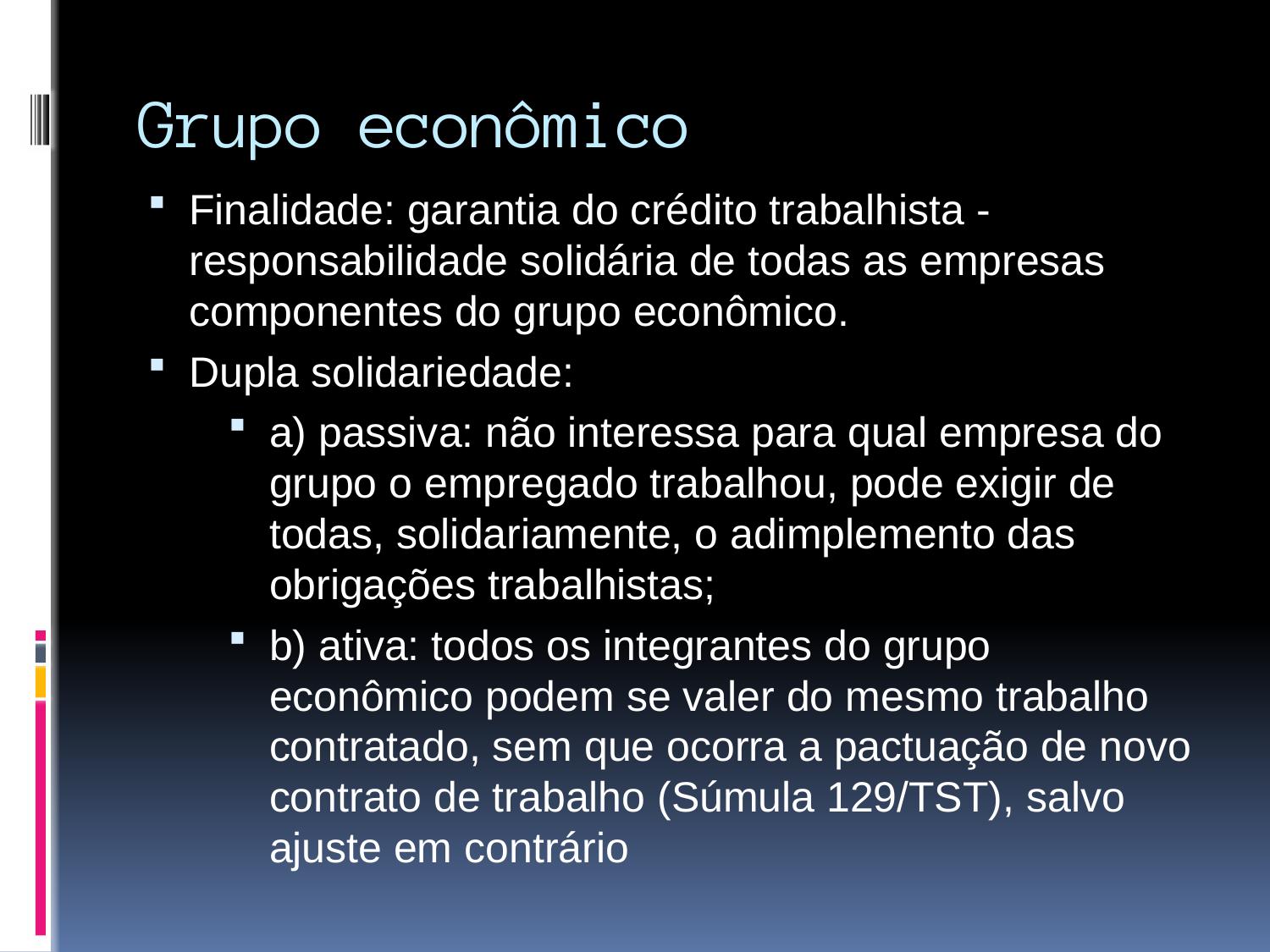

# Grupo econômico
Finalidade: garantia do crédito trabalhista - responsabilidade solidária de todas as empresas componentes do grupo econômico.
Dupla solidariedade:
a) passiva: não interessa para qual empresa do grupo o empregado trabalhou, pode exigir de todas, solidariamente, o adimplemento das obrigações trabalhistas;
b) ativa: todos os integrantes do grupo econômico podem se valer do mesmo trabalho contratado, sem que ocorra a pactuação de novo contrato de trabalho (Súmula 129/TST), salvo ajuste em contrário